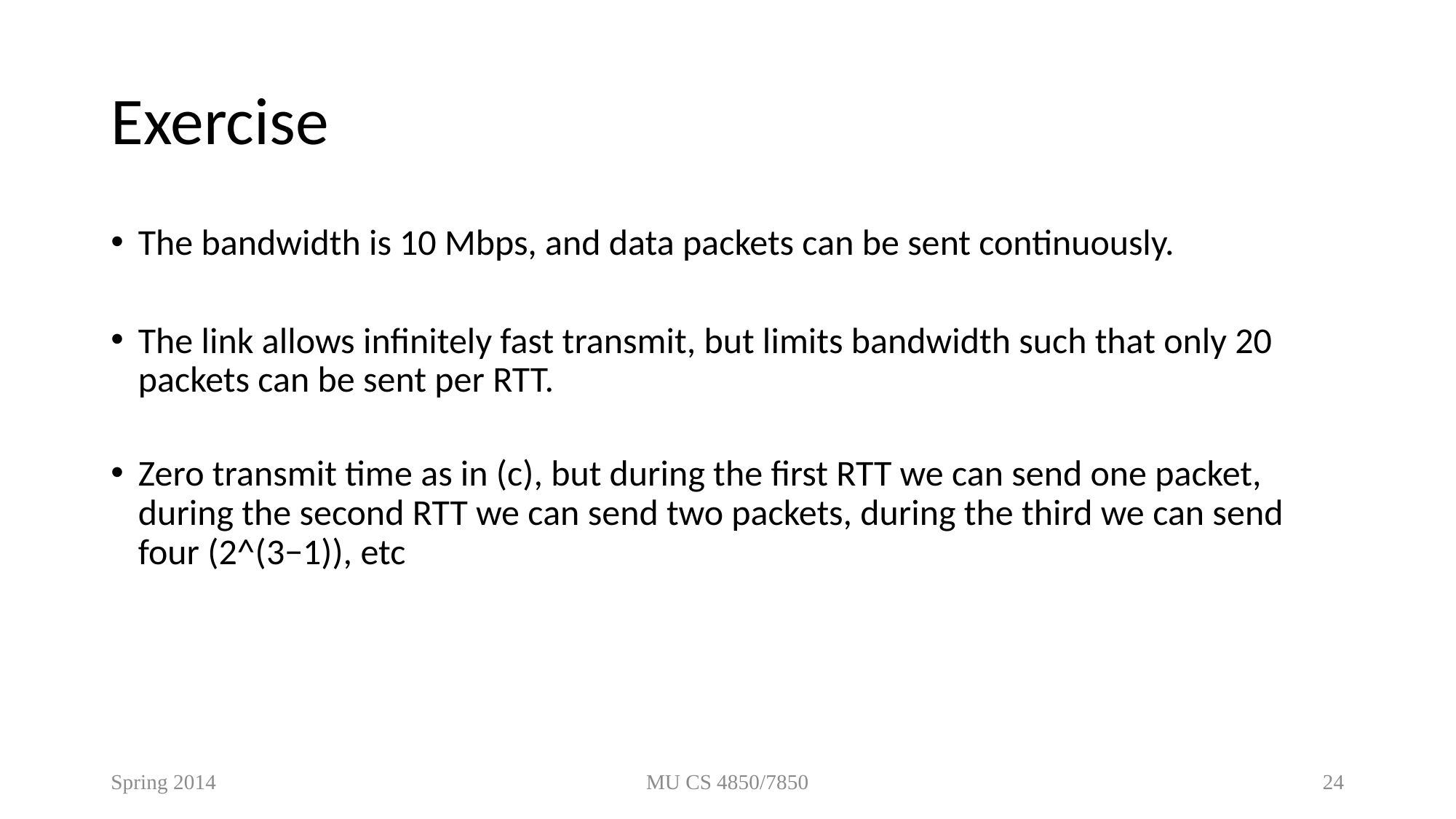

# Exercise
The bandwidth is 10 Mbps, and data packets can be sent continuously.
The link allows infinitely fast transmit, but limits bandwidth such that only 20 packets can be sent per RTT.
Zero transmit time as in (c), but during the first RTT we can send one packet, during the second RTT we can send two packets, during the third we can send four (2^(3−1)), etc
Spring 2014
MU CS 4850/7850
24